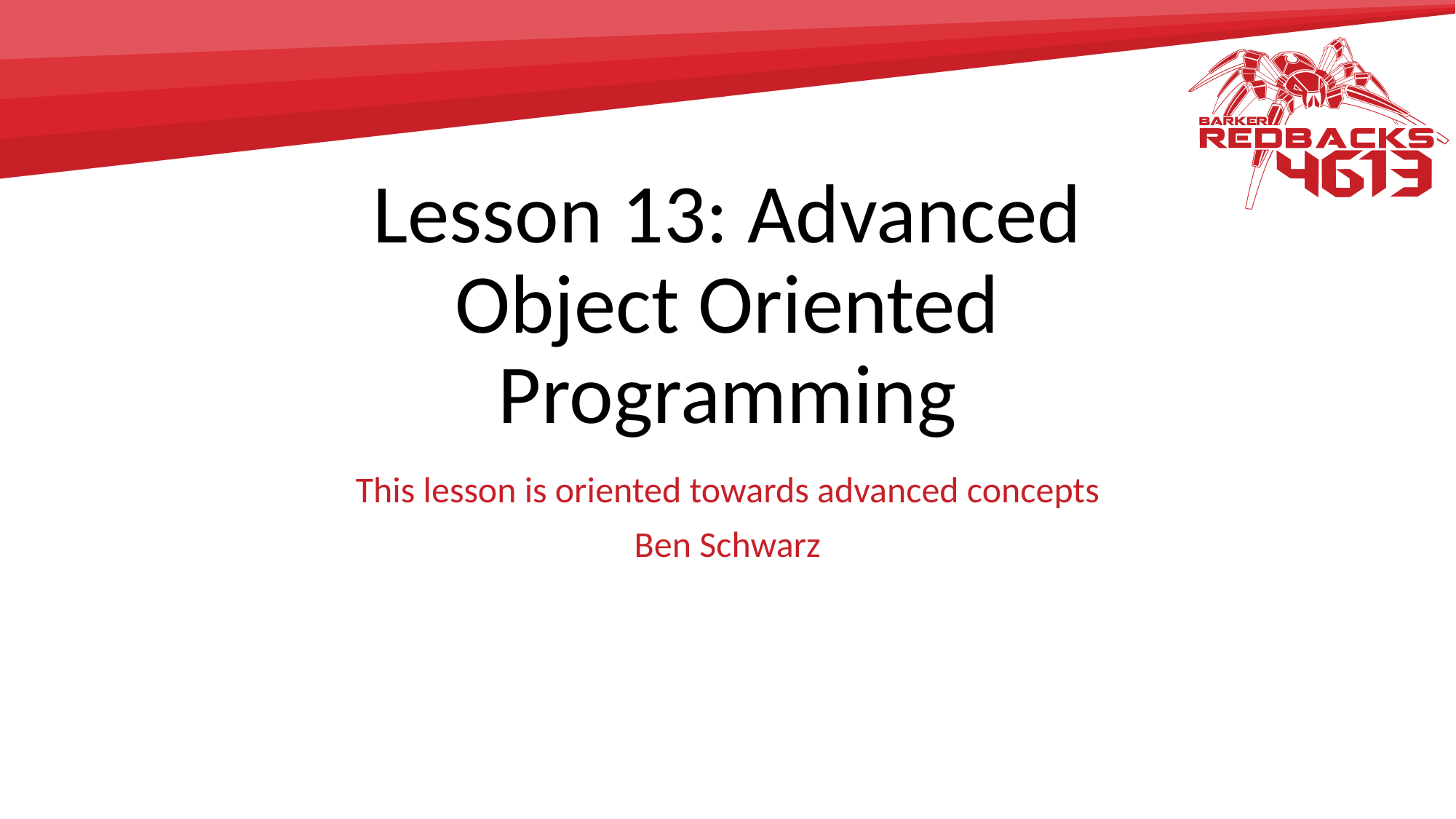

# Lesson 13: Advanced Object Oriented Programming
This lesson is oriented towards advanced concepts
Ben Schwarz